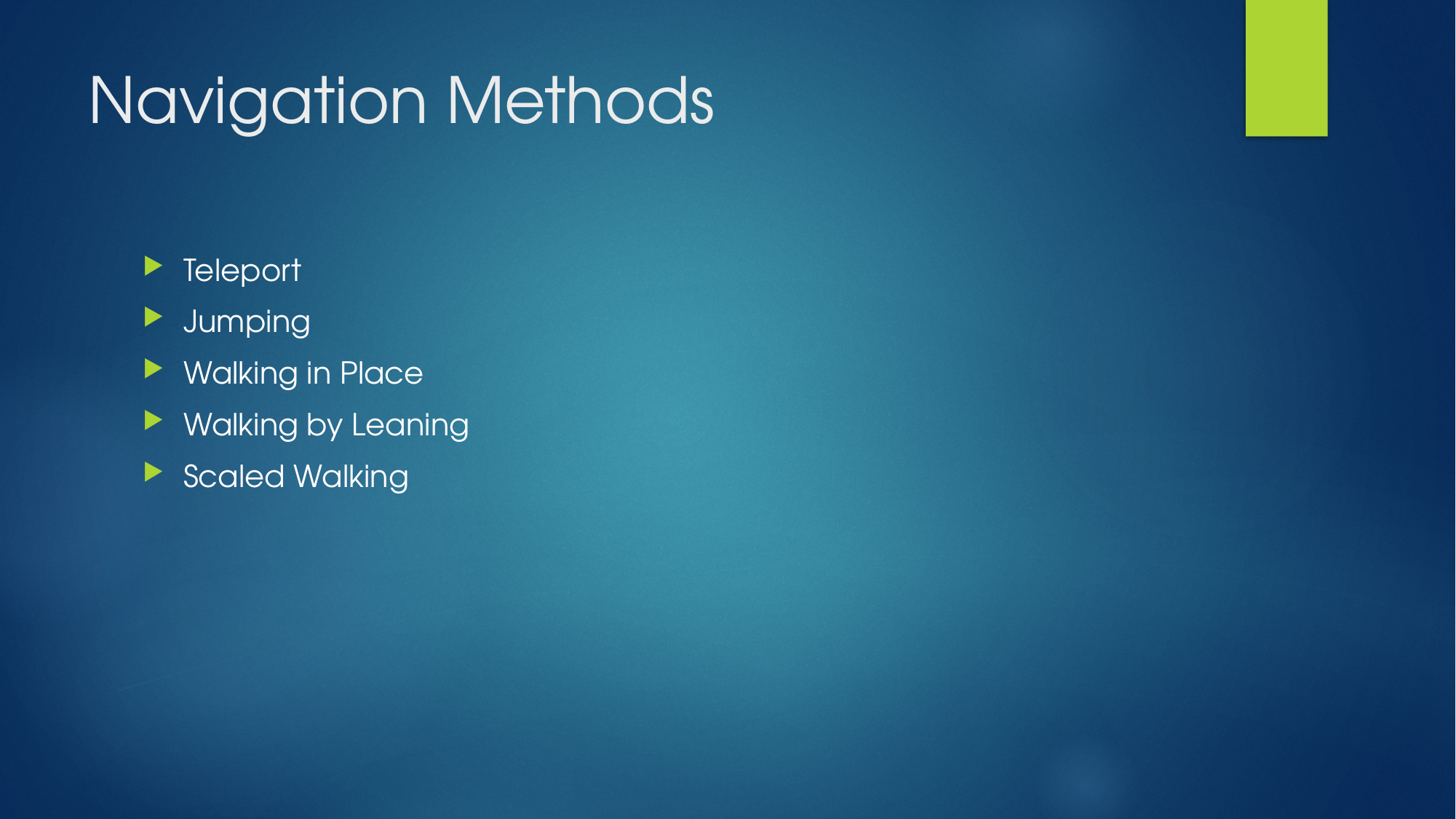

# Navigation Methods
Teleport
Jumping
Walking in Place
Walking by Leaning
Scaled Walking